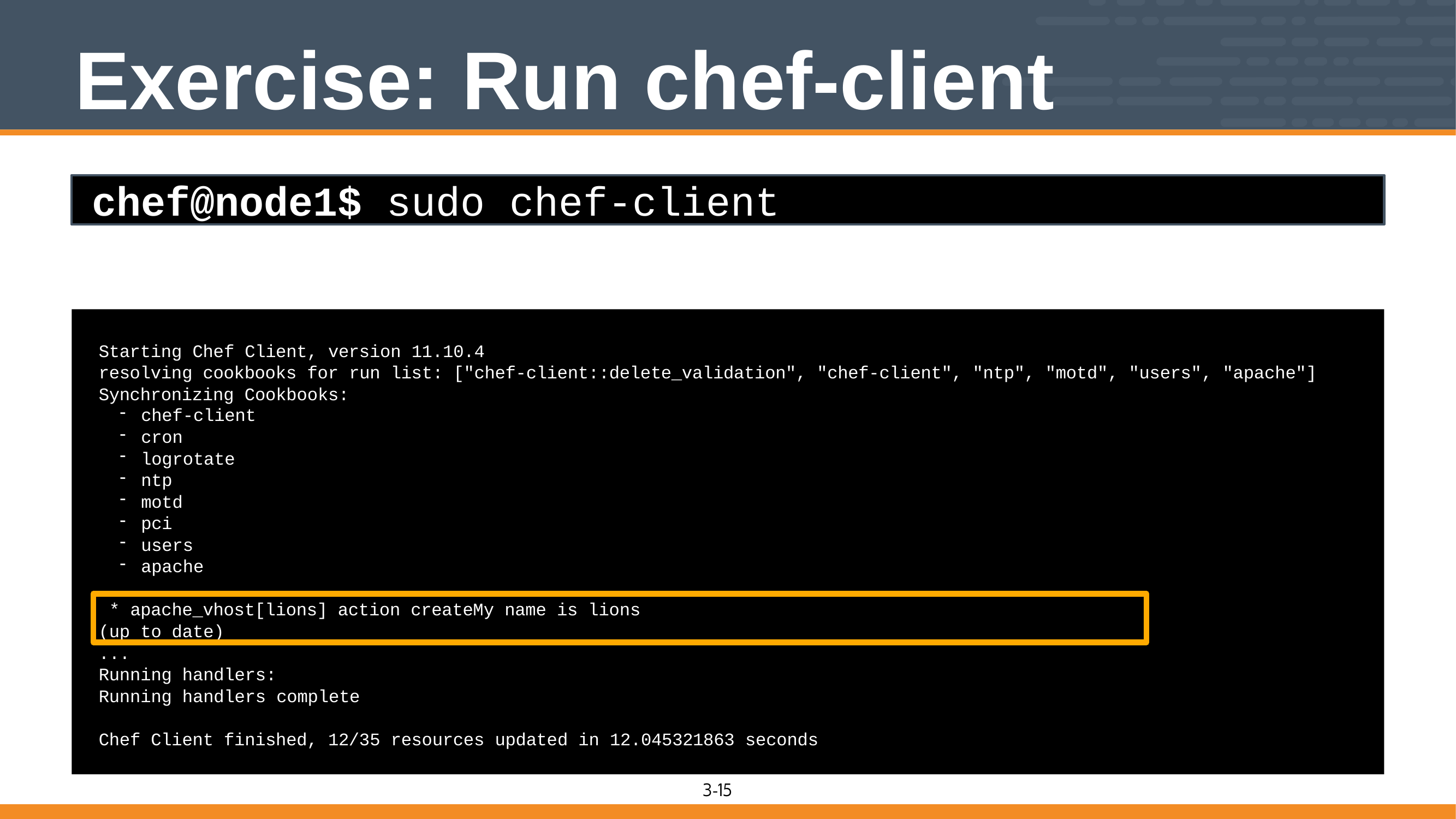

# Exercise: Run chef-client

chef@node1$ sudo chef-client

Starting Chef Client, version 11.10.4
resolving cookbooks for run list: ["chef-client::delete_validation", "chef-client", "ntp", "motd", "users", "apache"]
Synchronizing Cookbooks:
chef-client
cron
logrotate
ntp
motd
pci
users
apache
...
 * apache_vhost[lions] action createMy name is lions
(up to date)
...
Running handlers:
Running handlers complete

Chef Client finished, 12/35 resources updated in 12.045321863 seconds

15